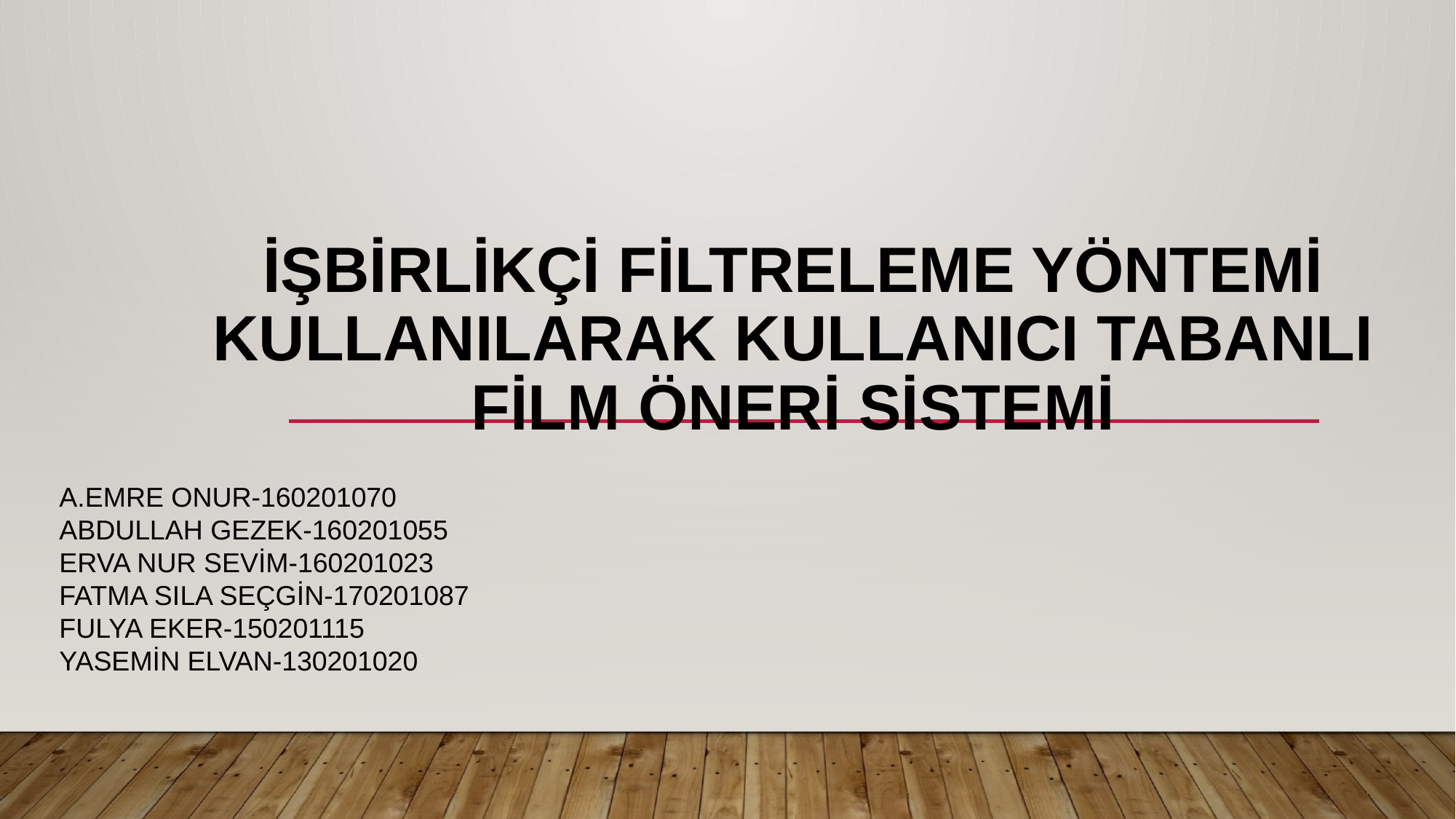

# İŞBİRLİKÇİ FİLTRELEME YÖNTEMİ KULLANILARAK KULLANICI TABANLI FİLM ÖNERİ SİSTEMİ
A.EMRE ONUR-160201070
ABDULLAH GEZEK-160201055
ERVA NUR SEVİM-160201023
FATMA SILA SEÇGİN-170201087
FULYA EKER-150201115
YASEMİN ELVAN-130201020